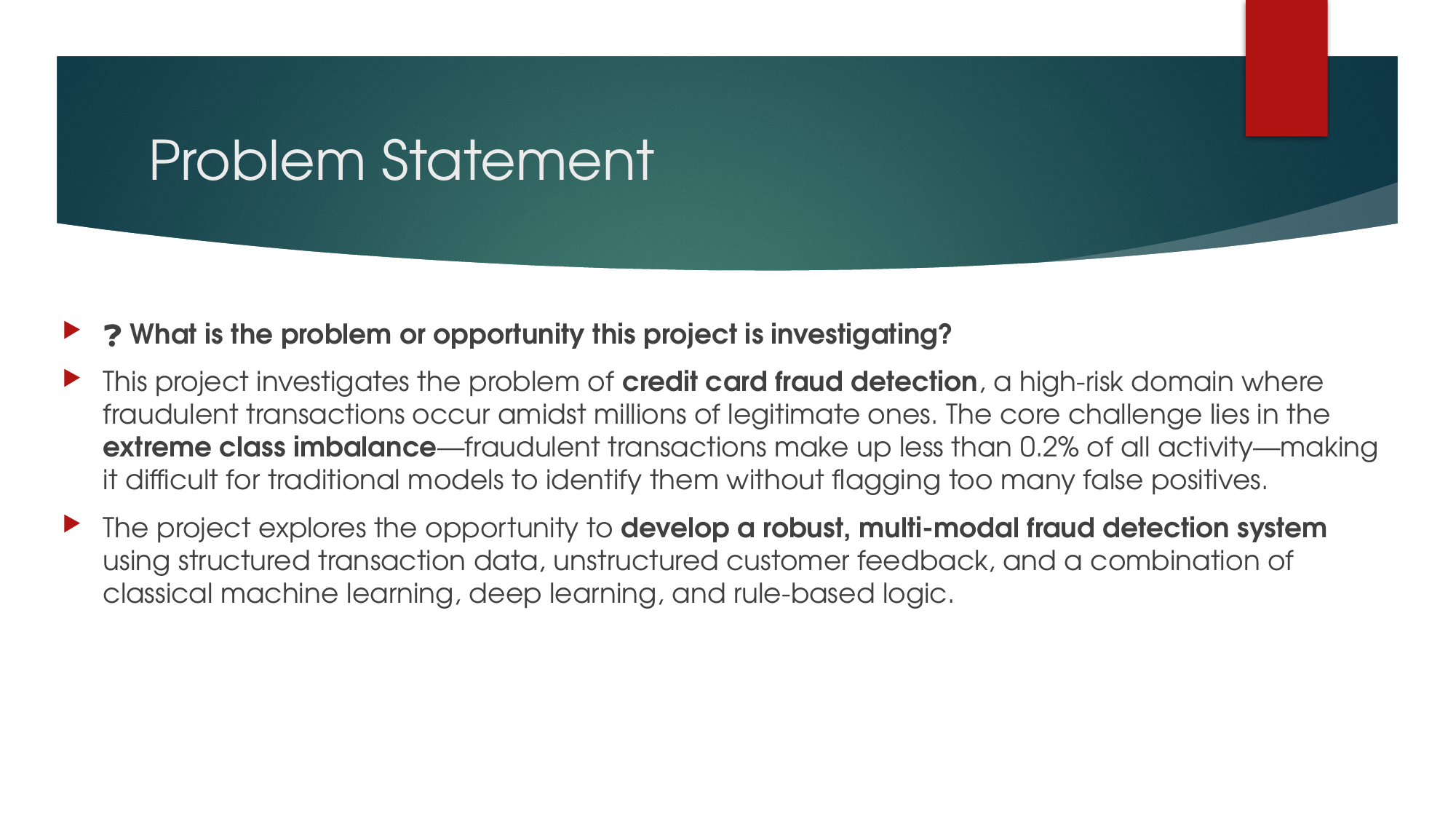

# Problem Statement
❓ What is the problem or opportunity this project is investigating?
This project investigates the problem of credit card fraud detection, a high-risk domain where fraudulent transactions occur amidst millions of legitimate ones. The core challenge lies in the extreme class imbalance—fraudulent transactions make up less than 0.2% of all activity—making it difficult for traditional models to identify them without flagging too many false positives.
The project explores the opportunity to develop a robust, multi-modal fraud detection system using structured transaction data, unstructured customer feedback, and a combination of classical machine learning, deep learning, and rule-based logic.